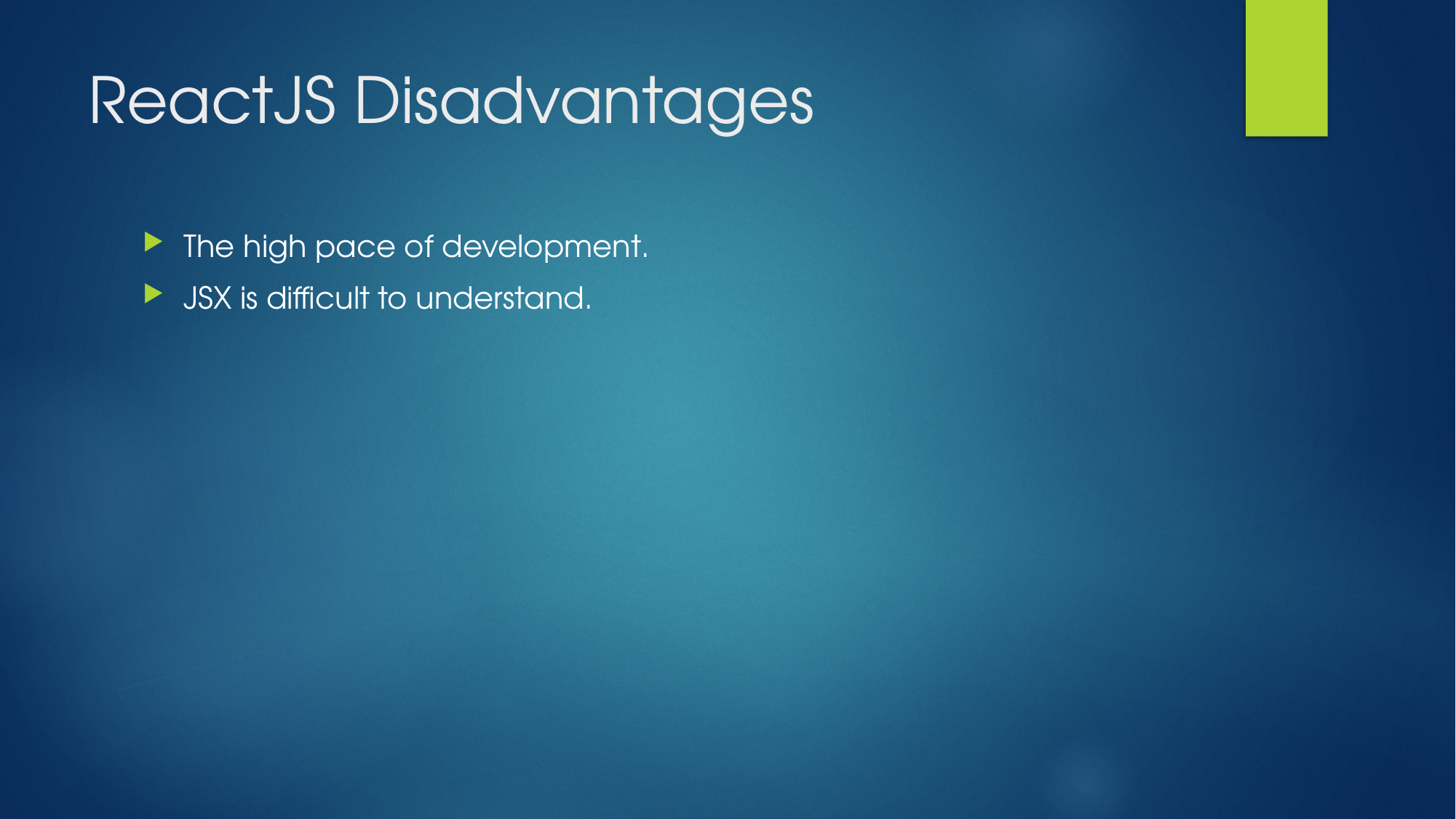

# ReactJS Disadvantages
The high pace of development.
JSX is difficult to understand.